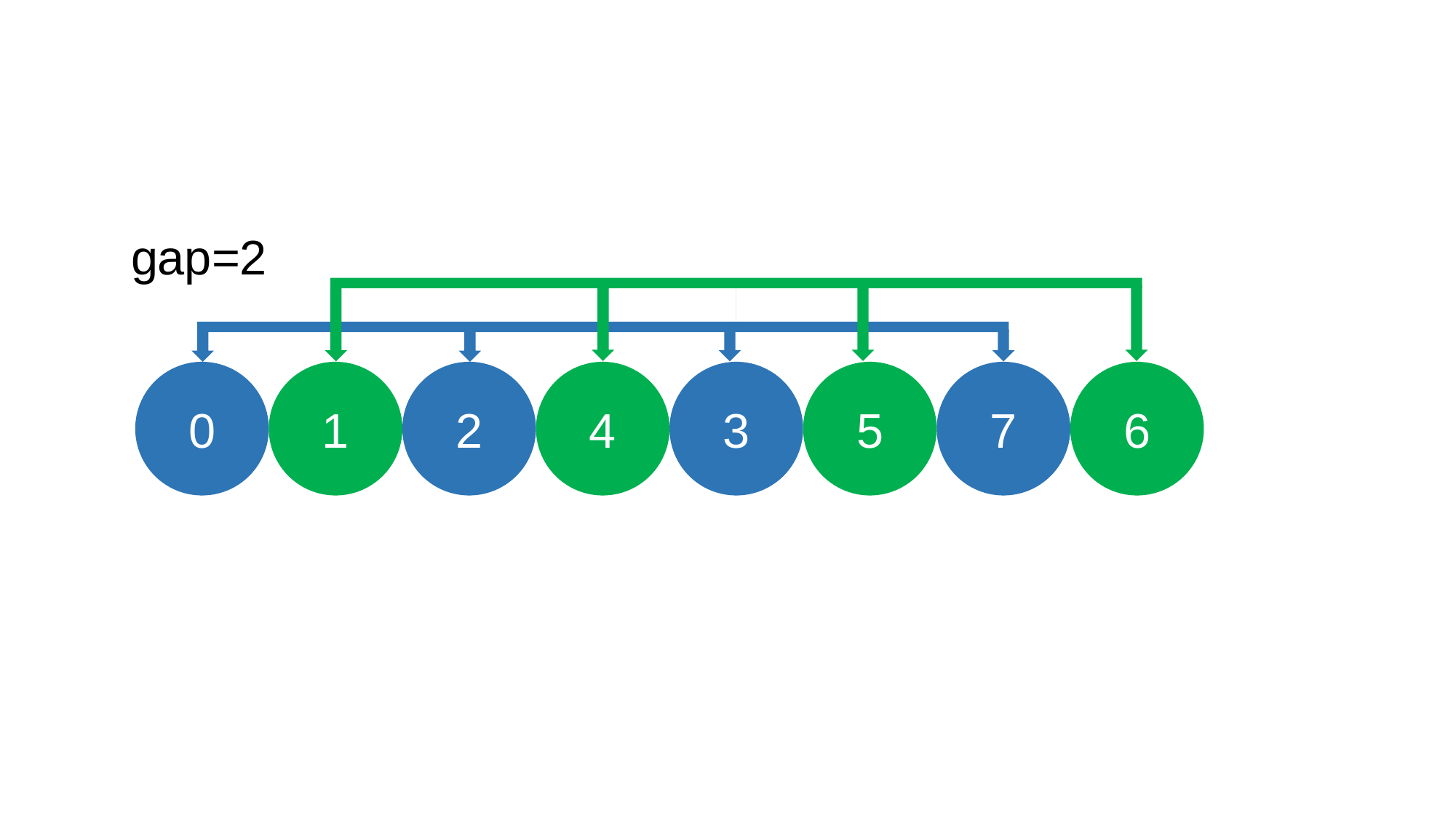

gap=2

5
7
6
3
1
2
4
0